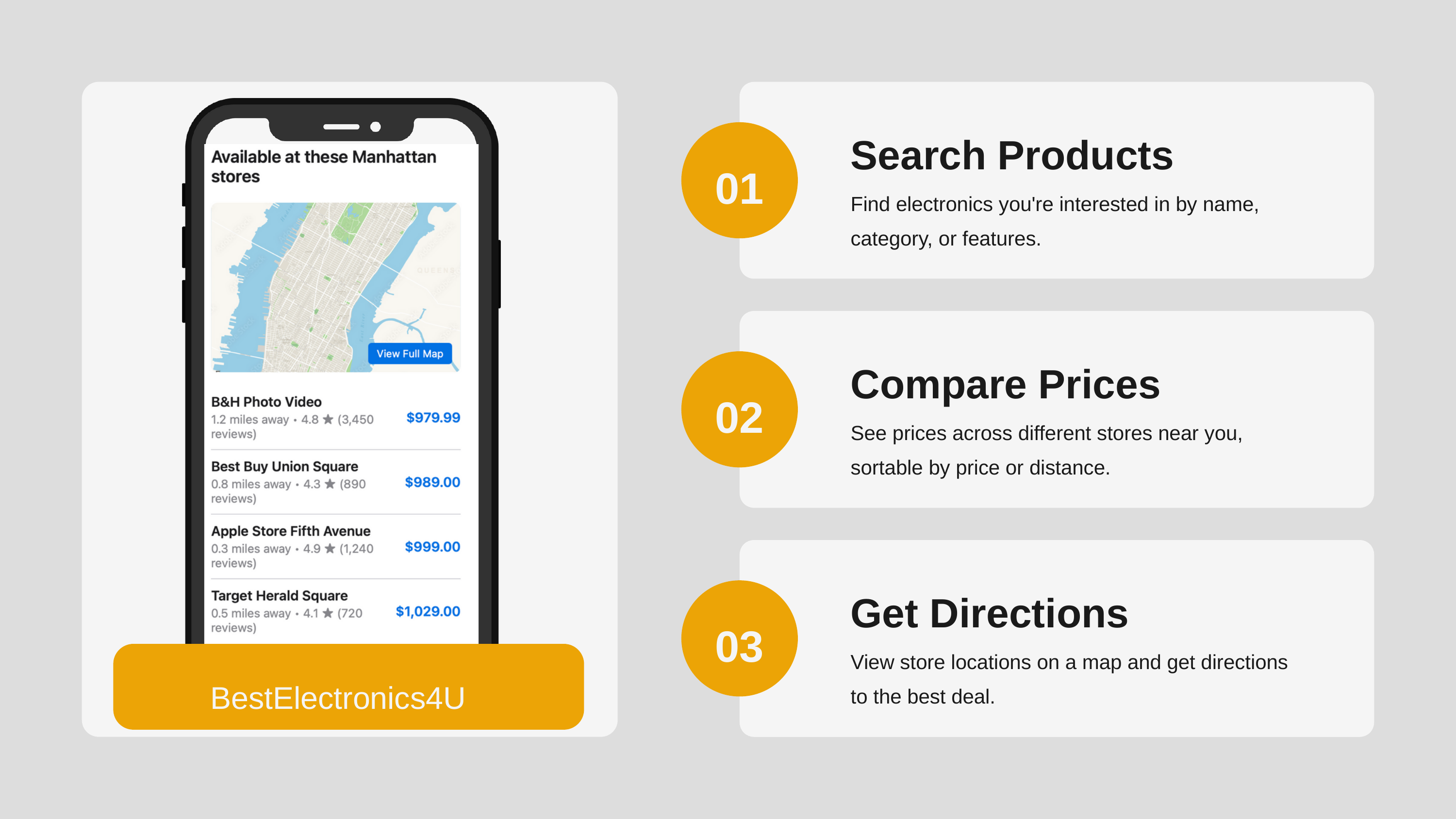

Search Products

01
Find electronics you're interested in by name, category, or features.

Compare Prices
02
See prices across different stores near you, sortable by price or distance.

Get Directions
03

View store locations on a map and get directions to the best deal.

BestElectronics4U